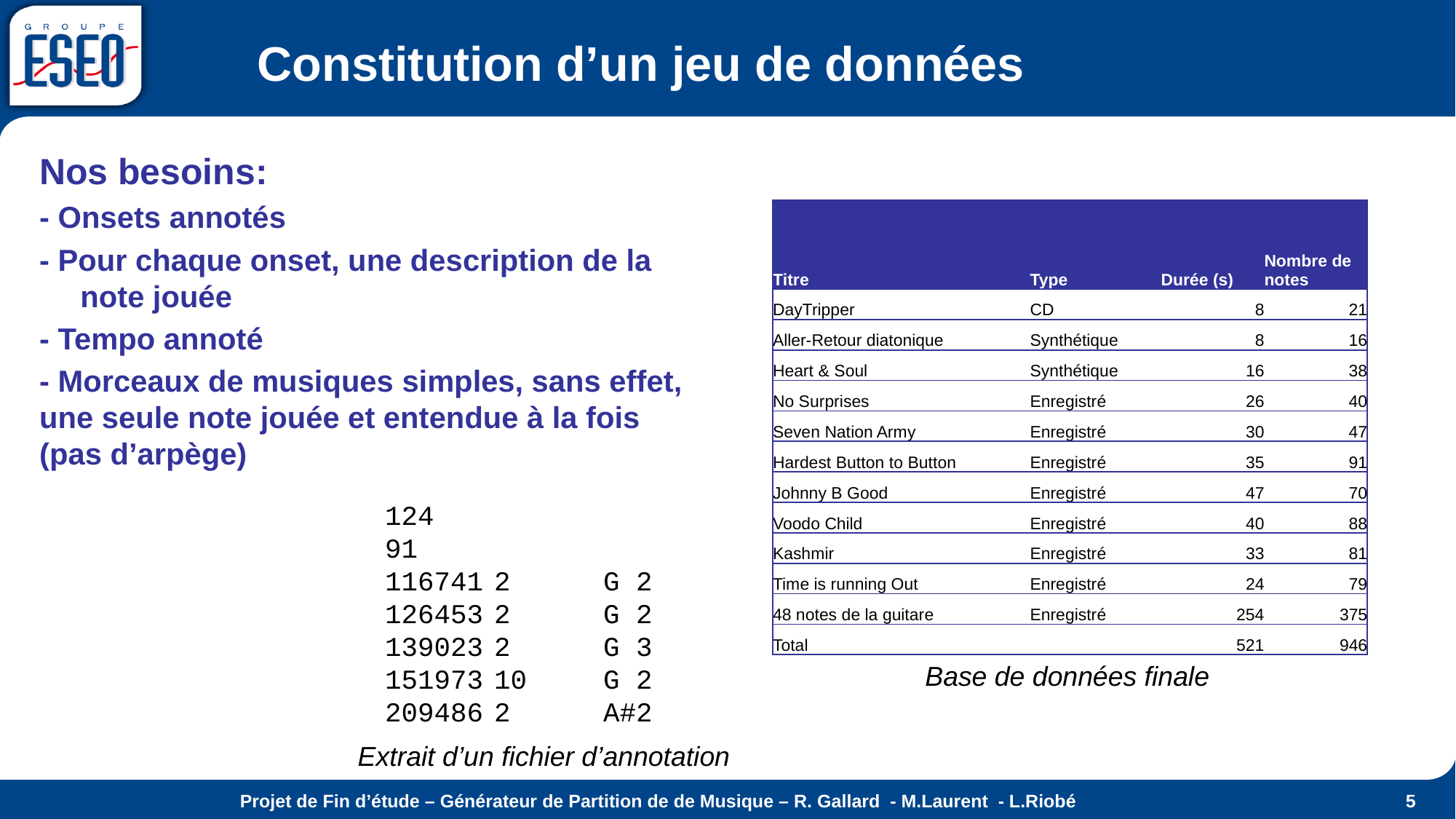

# Constitution d’un jeu de données
Nos besoins:
- Onsets annotés
- Pour chaque onset, une description de la note jouée
- Tempo annoté
- Morceaux de musiques simples, sans effet, une seule note jouée et entendue à la fois (pas d’arpège)
| Titre | Type | Durée (s) | Nombre de notes |
| --- | --- | --- | --- |
| DayTripper | CD | 8 | 21 |
| Aller-Retour diatonique | Synthétique | 8 | 16 |
| Heart & Soul | Synthétique | 16 | 38 |
| No Surprises | Enregistré | 26 | 40 |
| Seven Nation Army | Enregistré | 30 | 47 |
| Hardest Button to Button | Enregistré | 35 | 91 |
| Johnny B Good | Enregistré | 47 | 70 |
| Voodo Child | Enregistré | 40 | 88 |
| Kashmir | Enregistré | 33 | 81 |
| Time is running Out | Enregistré | 24 | 79 |
| 48 notes de la guitare | Enregistré | 254 | 375 |
| Total |  | 521 | 946 |
124
91
116741	2	G 2
126453	2	G 2
139023	2	G 3
151973	10	G 2
209486	2	A#2
Base de données finale
Extrait d’un fichier d’annotation
Projet de Fin d’étude – Générateur de Partition de de Musique – R. Gallard  - M.Laurent  - L.Riobé
5